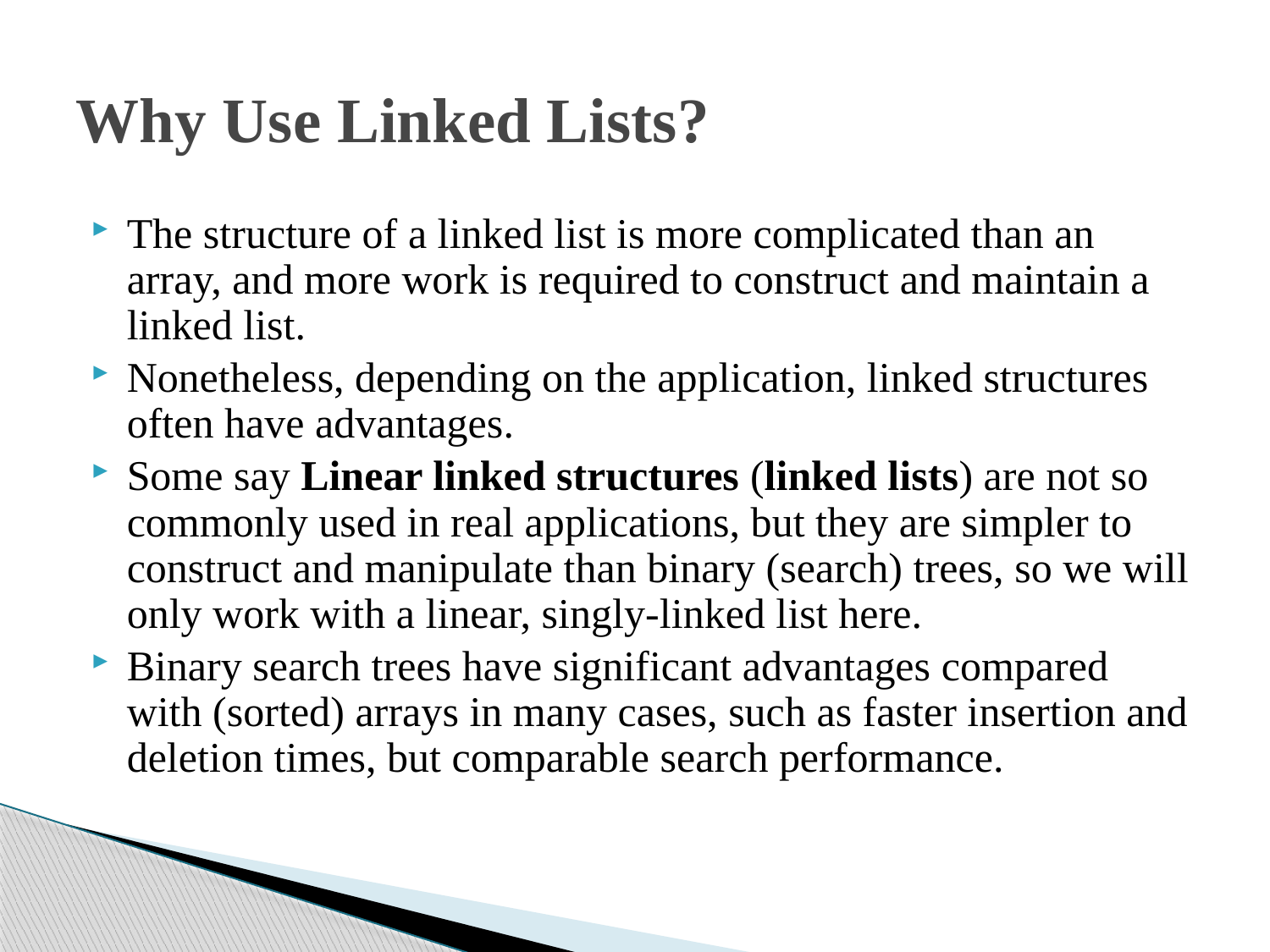

# Why Use Linked Lists?
The structure of a linked list is more complicated than an array, and more work is required to construct and maintain a linked list.
Nonetheless, depending on the application, linked structures often have advantages.
Some say Linear linked structures (linked lists) are not so commonly used in real applications, but they are simpler to construct and manipulate than binary (search) trees, so we will only work with a linear, singly-linked list here.
Binary search trees have significant advantages compared with (sorted) arrays in many cases, such as faster insertion and deletion times, but comparable search performance.